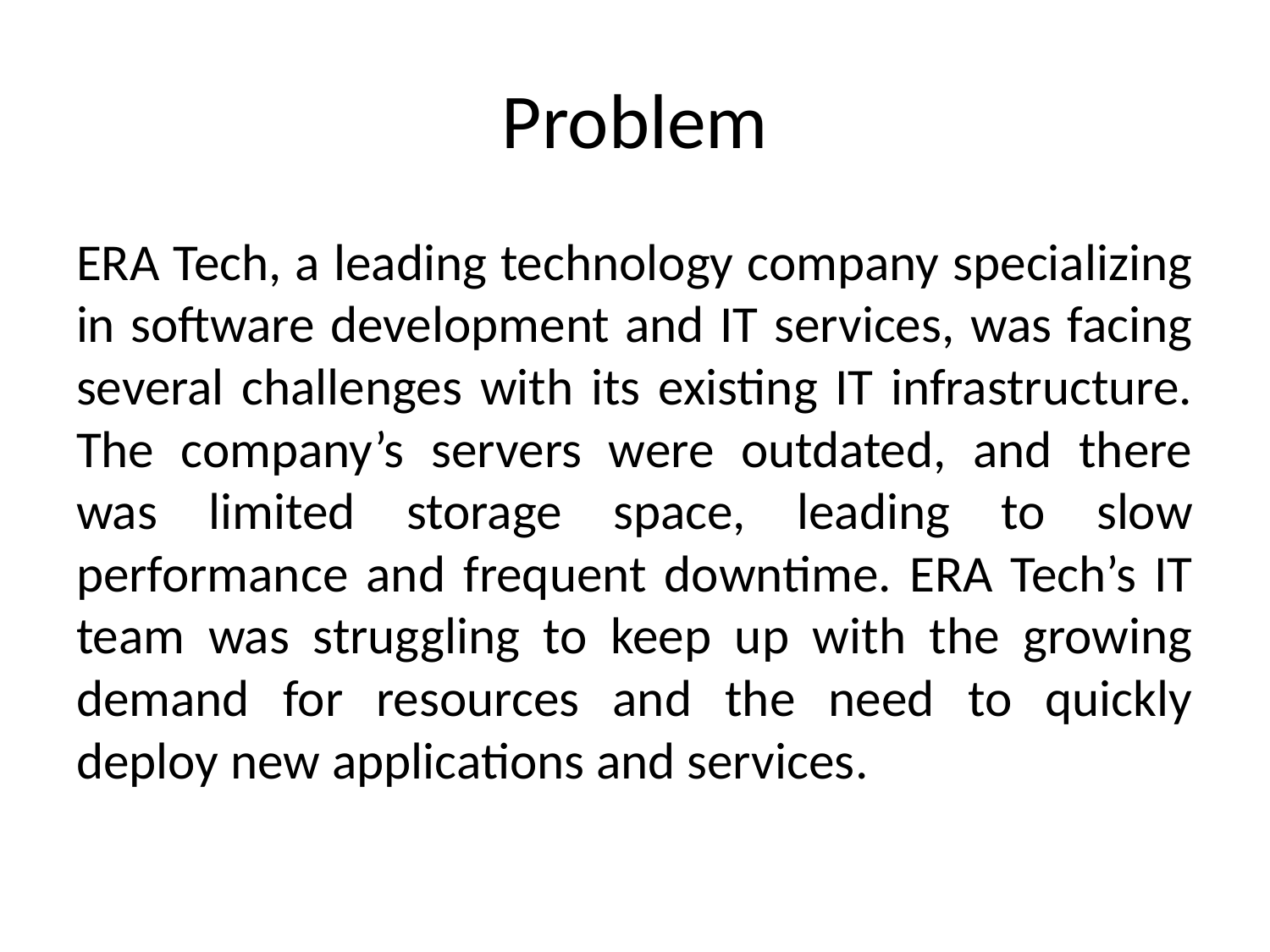

# Problem
ERA Tech, a leading technology company specializing in software development and IT services, was facing several challenges with its existing IT infrastructure. The company’s servers were outdated, and there was limited storage space, leading to slow performance and frequent downtime. ERA Tech’s IT team was struggling to keep up with the growing demand for resources and the need to quickly deploy new applications and services.